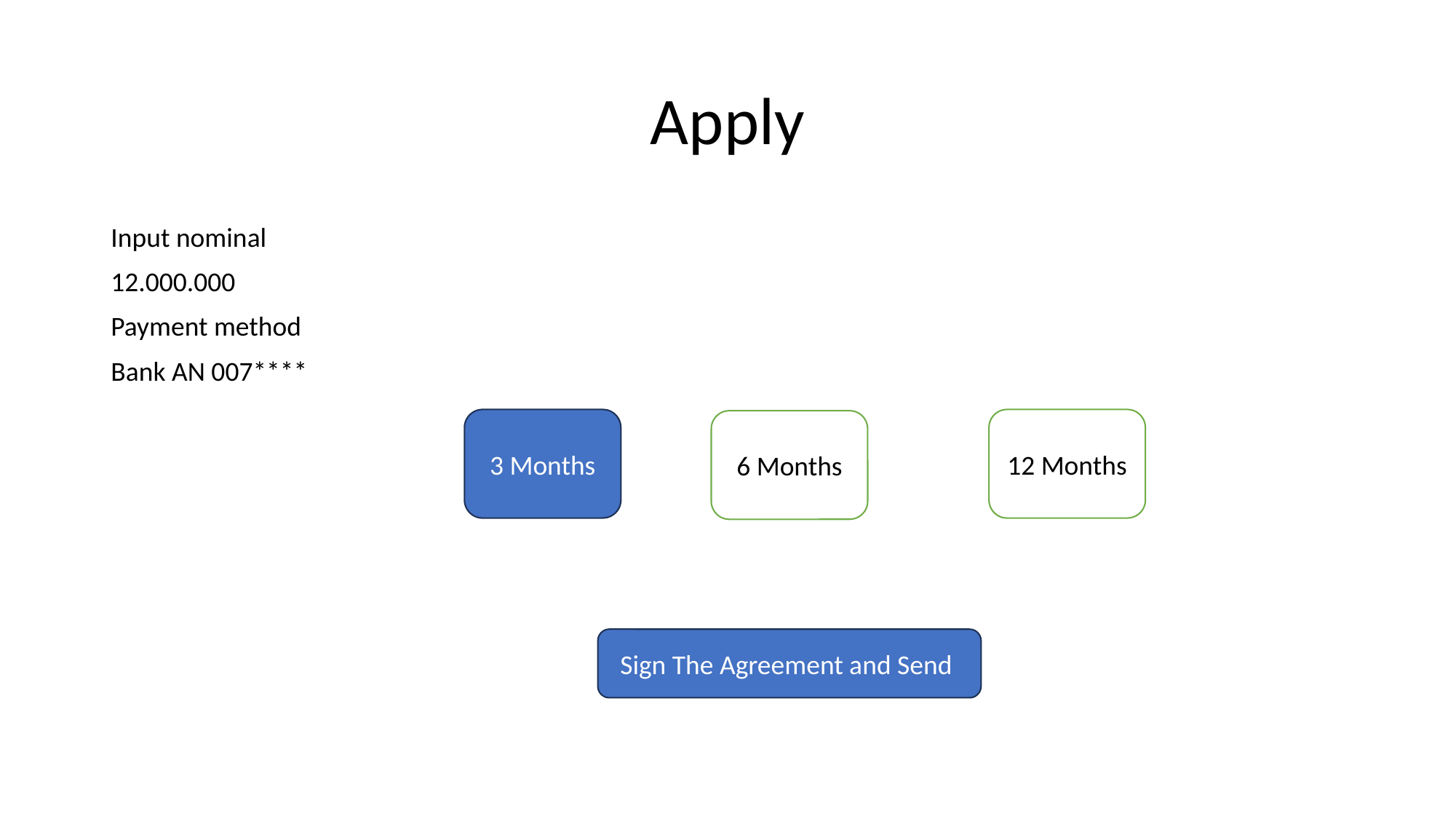

# Apply
Input nominal
12.000.000
Payment method
Bank AN 007****
3 Months
12 Months
6 Months
Sign The Agreement and Send